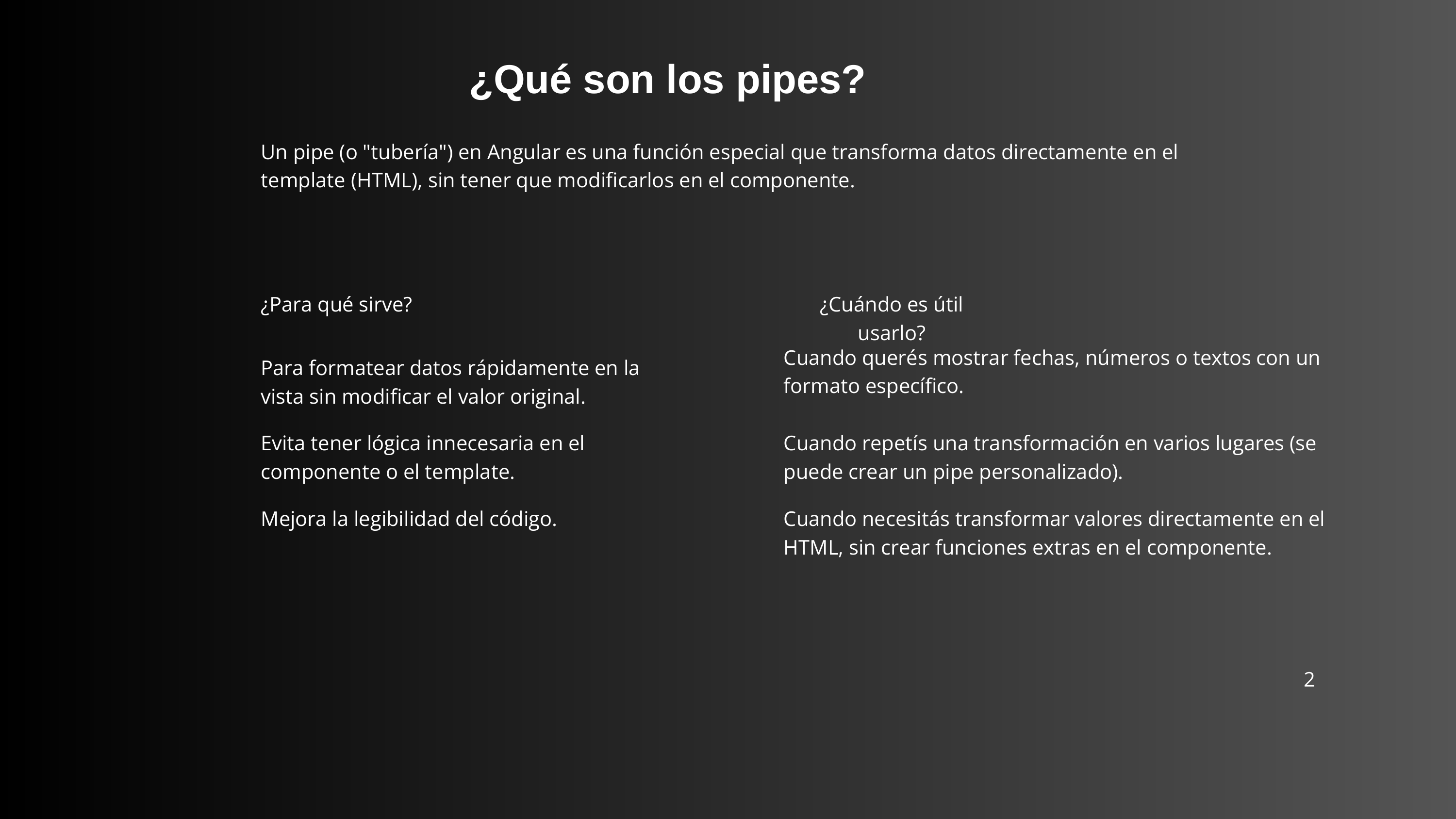

¿Qué son los pipes?
Un pipe (o "tubería") en Angular es una función especial que transforma datos directamente en el template (HTML), sin tener que modificarlos en el componente.
¿Para qué sirve?
¿Cuándo es útil usarlo?
Cuando querés mostrar fechas, números o textos con un formato específico.
Para formatear datos rápidamente en la vista sin modificar el valor original.
Evita tener lógica innecesaria en el componente o el template.
Cuando repetís una transformación en varios lugares (se puede crear un pipe personalizado).
Mejora la legibilidad del código.
Cuando necesitás transformar valores directamente en el HTML, sin crear funciones extras en el componente.

2